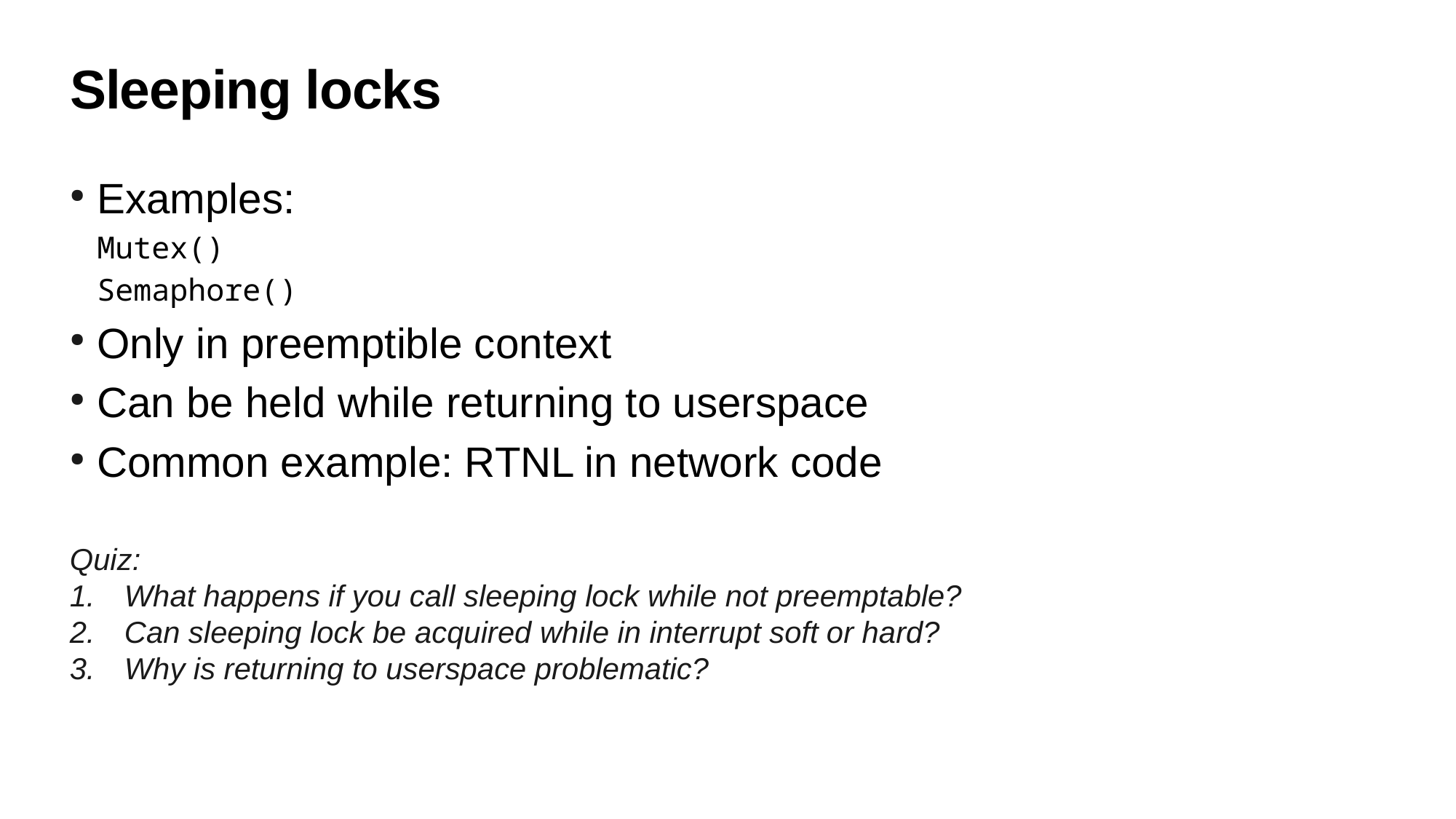

Sleeping locks
Examples:
Mutex()
Semaphore()
Only in preemptible context
Can be held while returning to userspace
Common example: RTNL in network code
Quiz:
What happens if you call sleeping lock while not preemptable?
Can sleeping lock be acquired while in interrupt soft or hard?
Why is returning to userspace problematic?